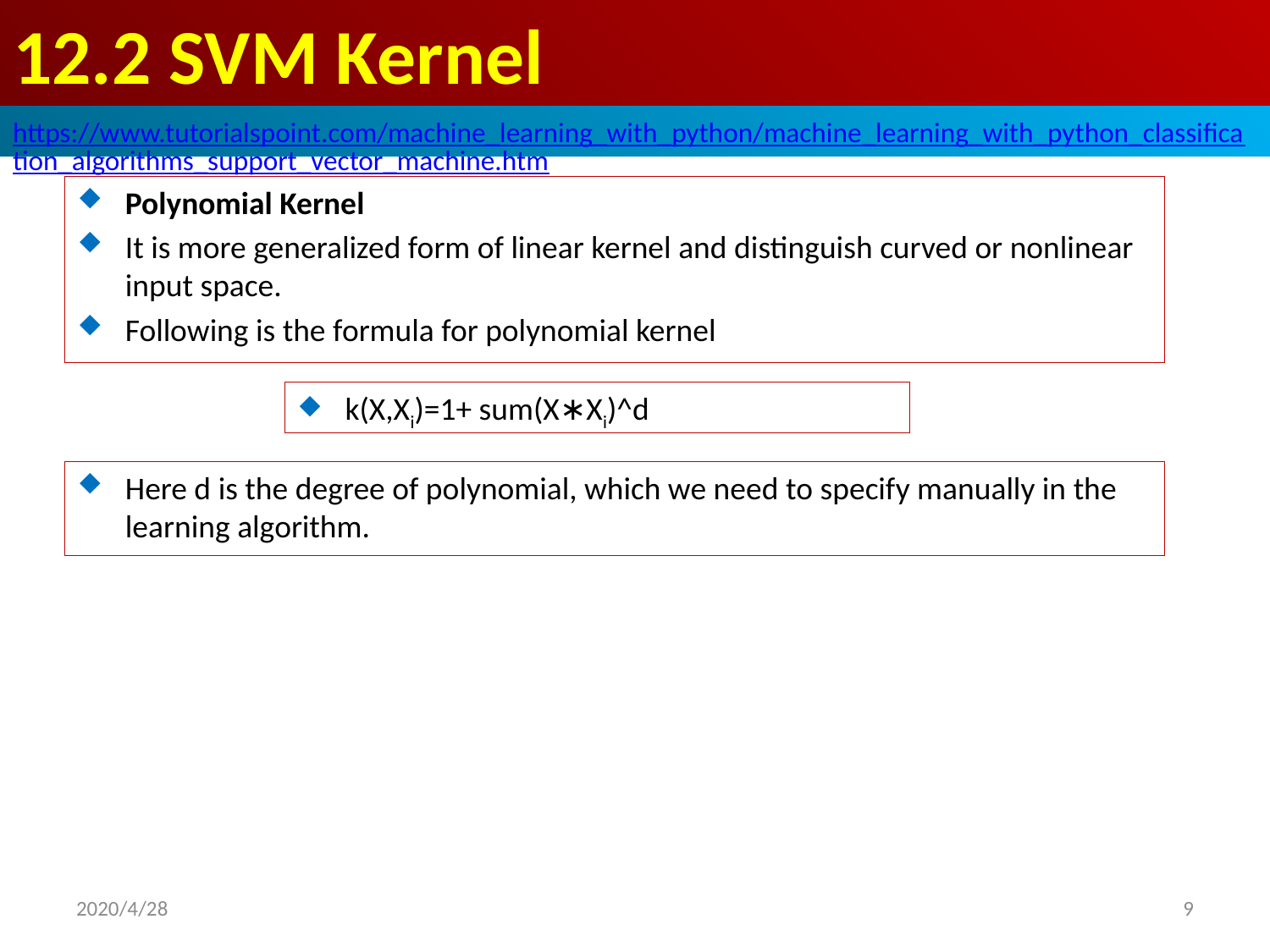

# 12.2 SVM Kernel
https://www.tutorialspoint.com/machine_learning_with_python/machine_learning_with_python_classification_algorithms_support_vector_machine.htm
Polynomial Kernel
It is more generalized form of linear kernel and distinguish curved or nonlinear input space.
Following is the formula for polynomial kernel
k(X,Xi)=1+ sum(X∗Xi)^d
Here d is the degree of polynomial, which we need to specify manually in the learning algorithm.
2020/4/28
9